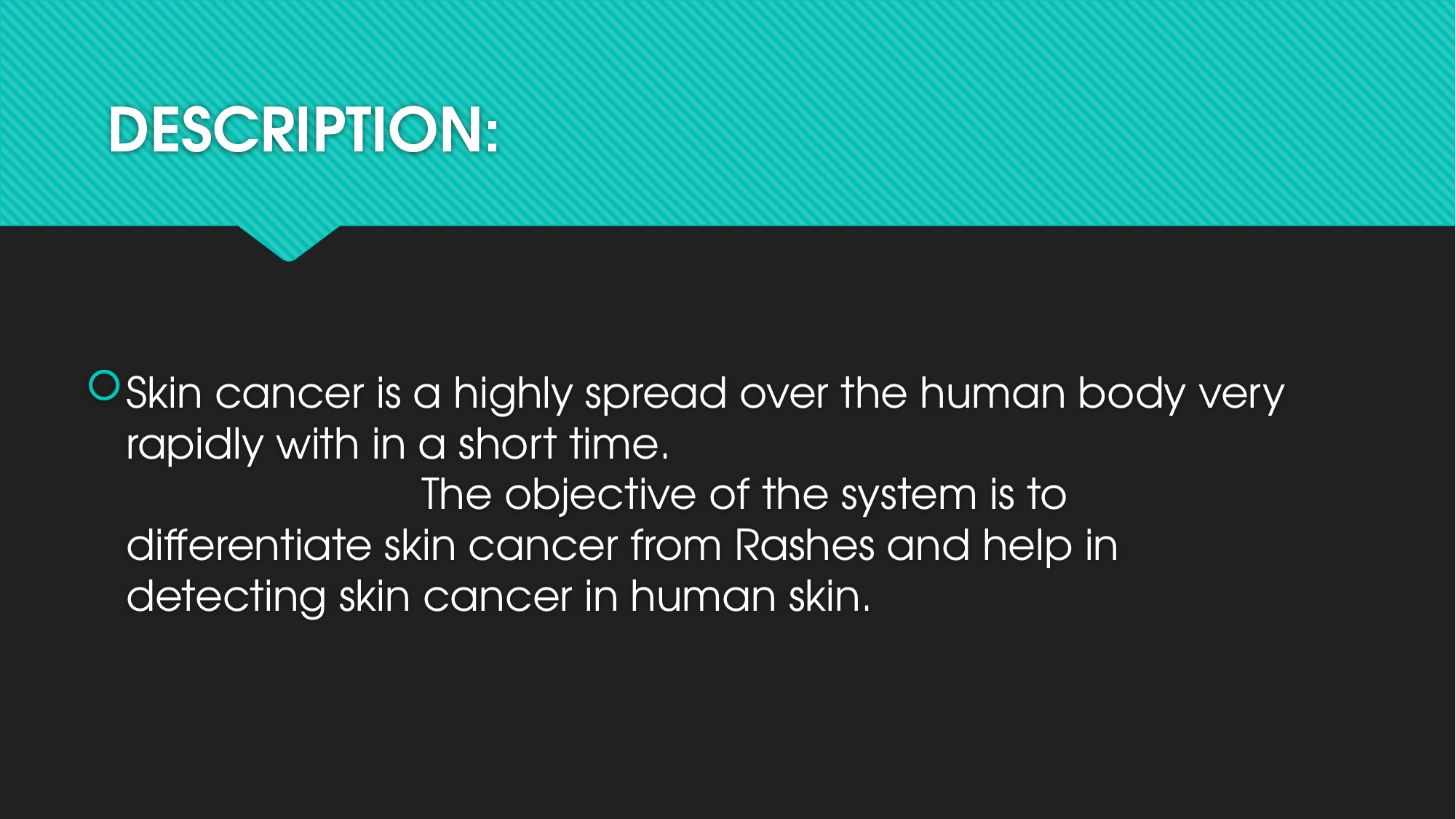

# DESCRIPTION:
Skin cancer is a highly spread over the human body very rapidly with in a short time.                                                                                 The objective of the system is to differentiate skin cancer from Rashes and help in detecting skin cancer in human skin.